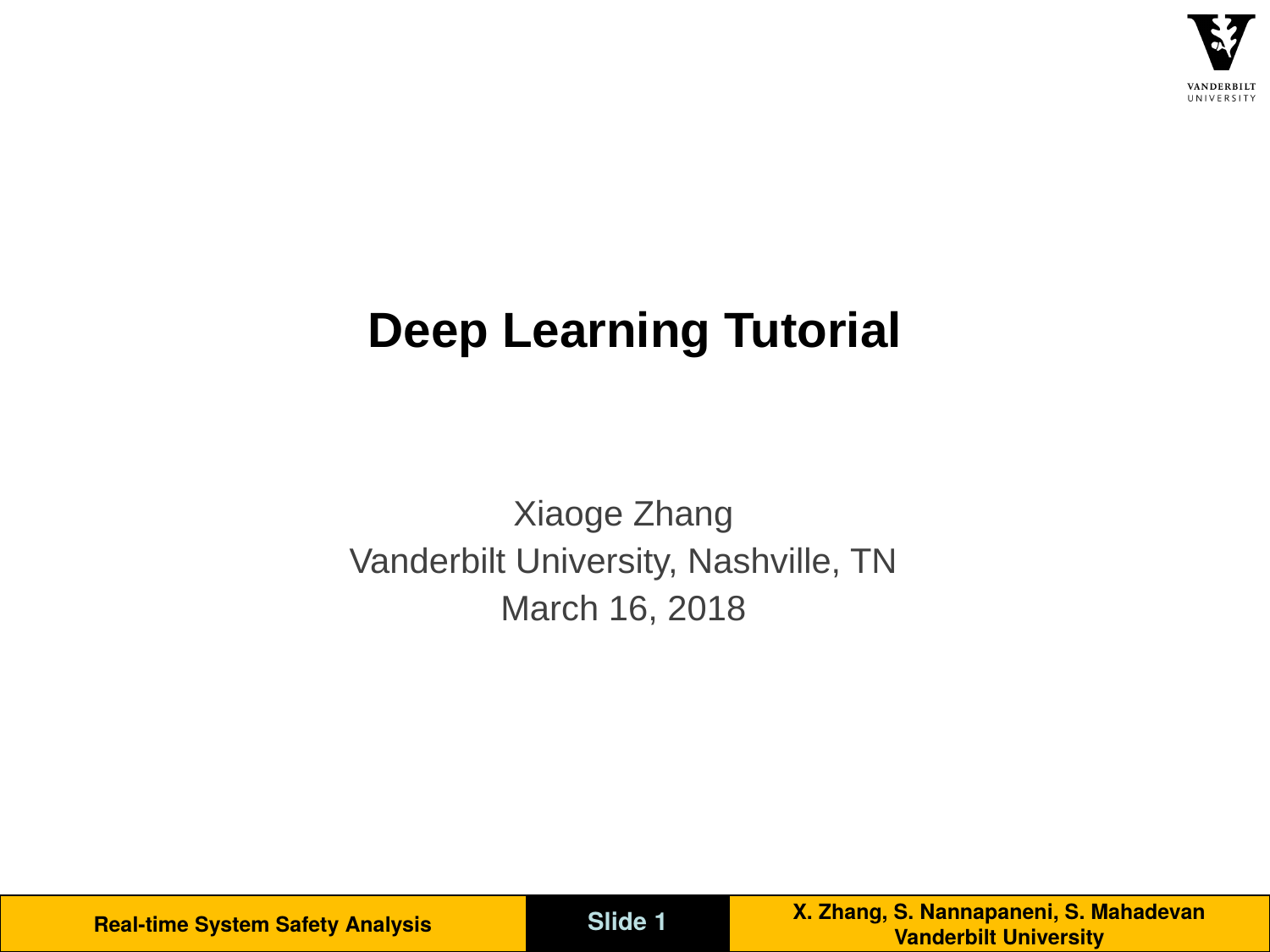

Deep Learning Tutorial
Xiaoge Zhang
Vanderbilt University, Nashville, TN
March 16, 2018